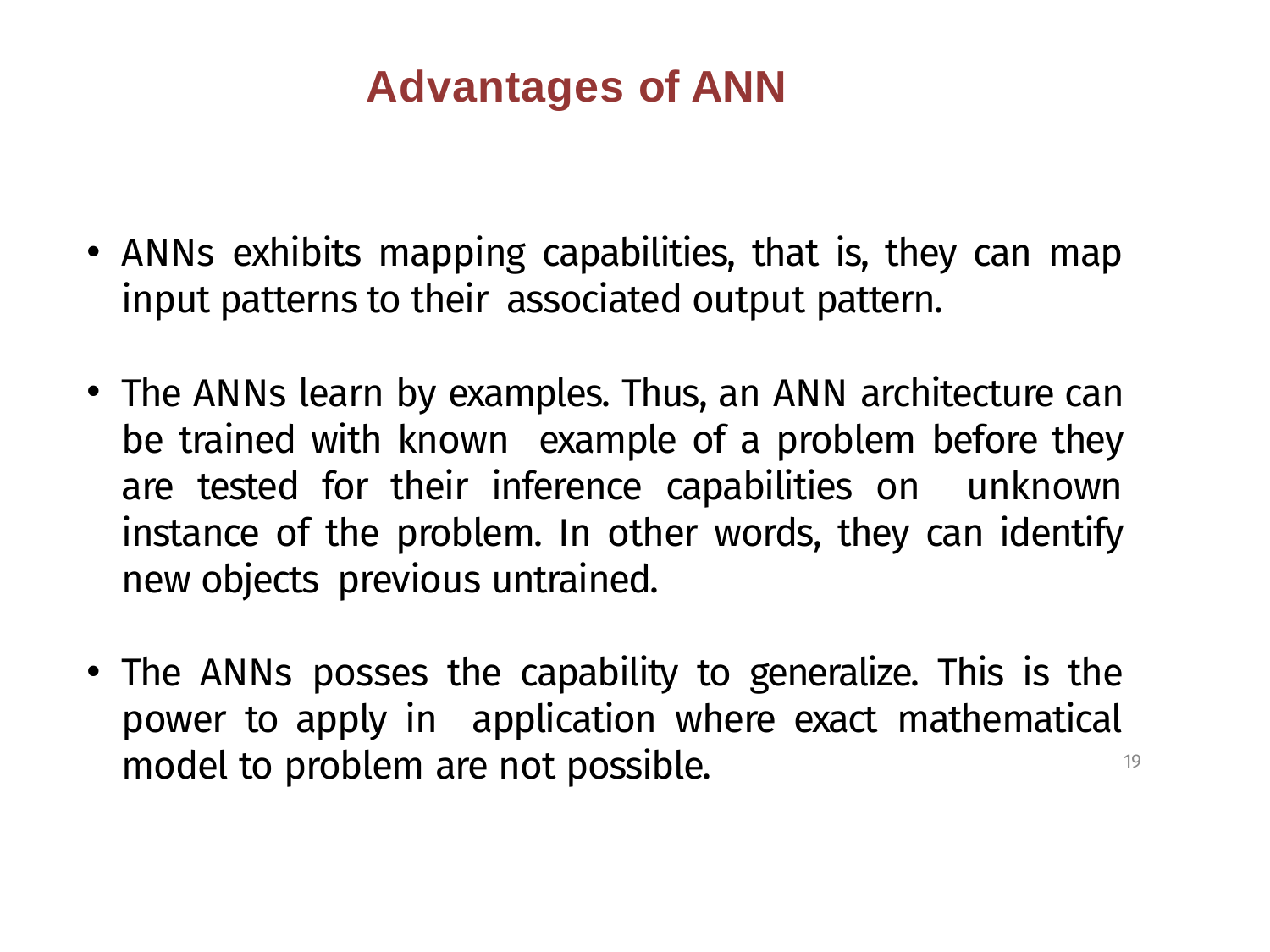

# Advantages of ANN
ANNs exhibits mapping capabilities, that is, they can map input patterns to their  associated output pattern.

The ANNs learn by examples. Thus, an ANN architecture can be trained with known  example of a problem before they are tested for their inference capabilities on  unknown instance of the problem. In other words, they can identify new objects  previous untrained.

The ANNs posses the capability to generalize. This is the power to apply in  application where exact mathematical model to problem are not possible.
19